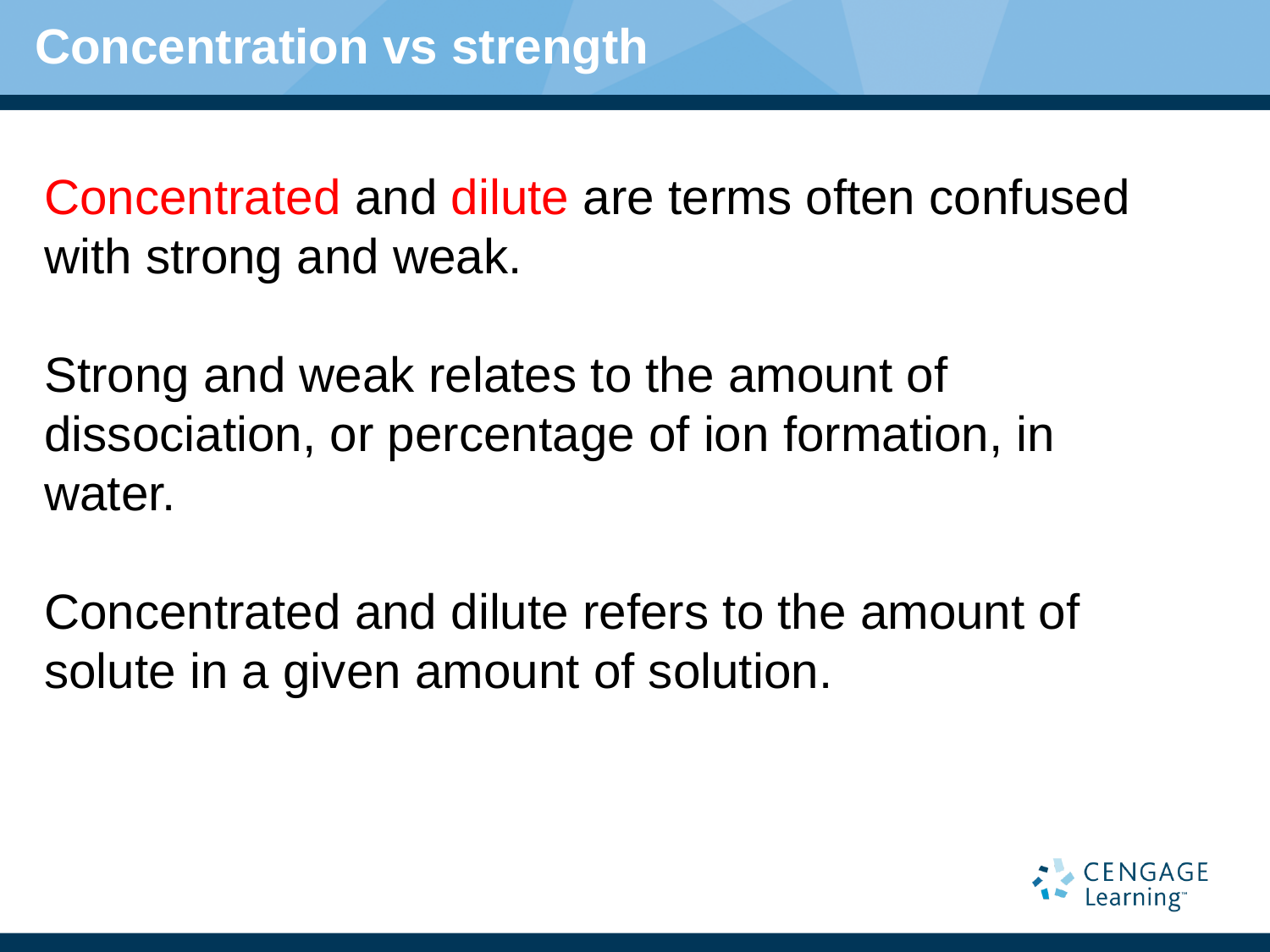

# Concentration vs strength
Concentrated and dilute are terms often confused with strong and weak.

Strong and weak relates to the amount of dissociation, or percentage of ion formation, in water.

Concentrated and dilute refers to the amount of solute in a given amount of solution.